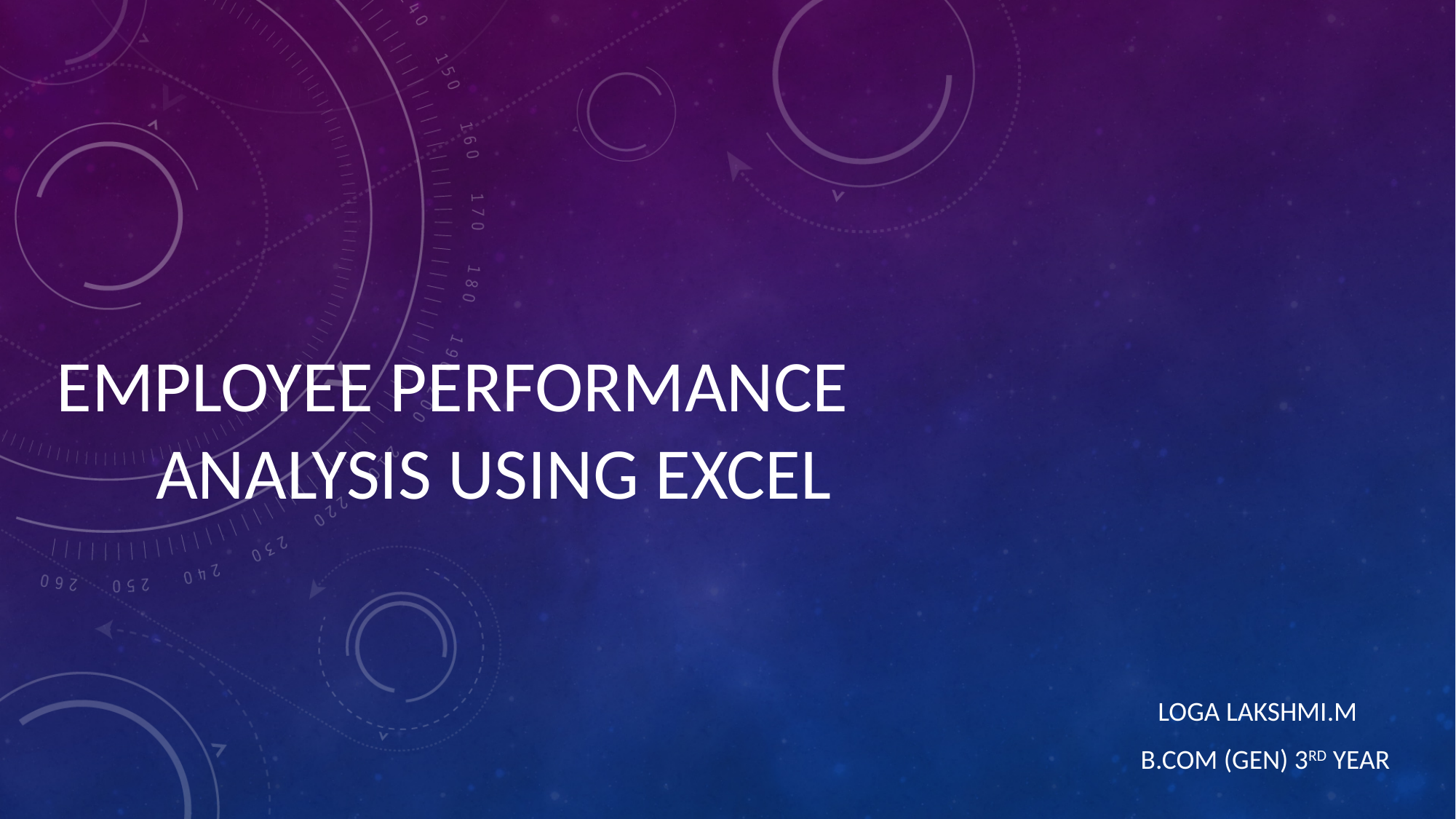

# EMPLOYEE PERFORMANCE ANALYSIS USING EXCEL
                                                                                                   Loga Lakshmi.M
B.COM (GEN) 3RD YEAR